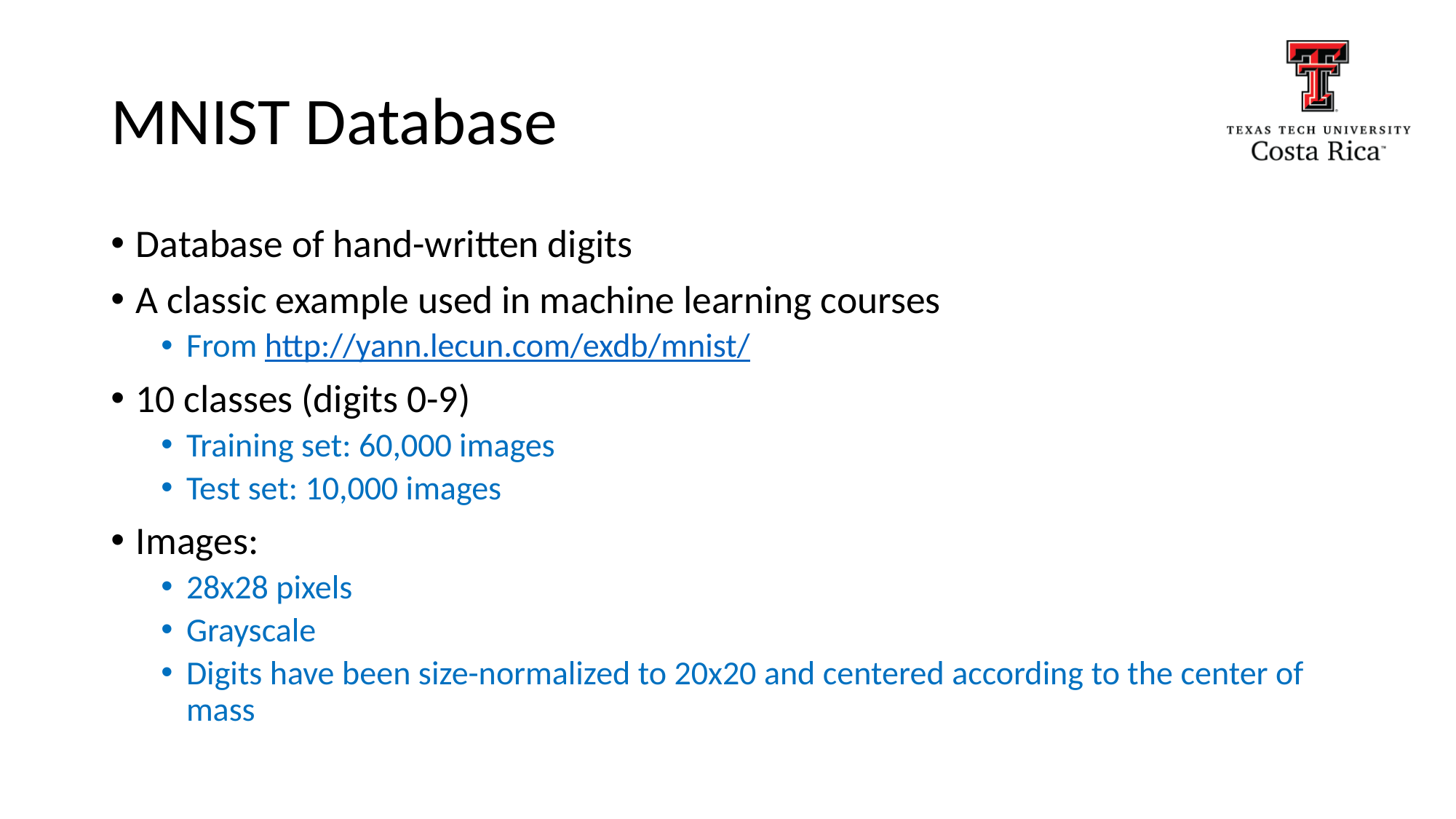

# MNIST Database
Database of hand-written digits
A classic example used in machine learning courses
From http://yann.lecun.com/exdb/mnist/
10 classes (digits 0-9)
Training set: 60,000 images
Test set: 10,000 images
Images:
28x28 pixels
Grayscale
Digits have been size-normalized to 20x20 and centered according to the center of mass